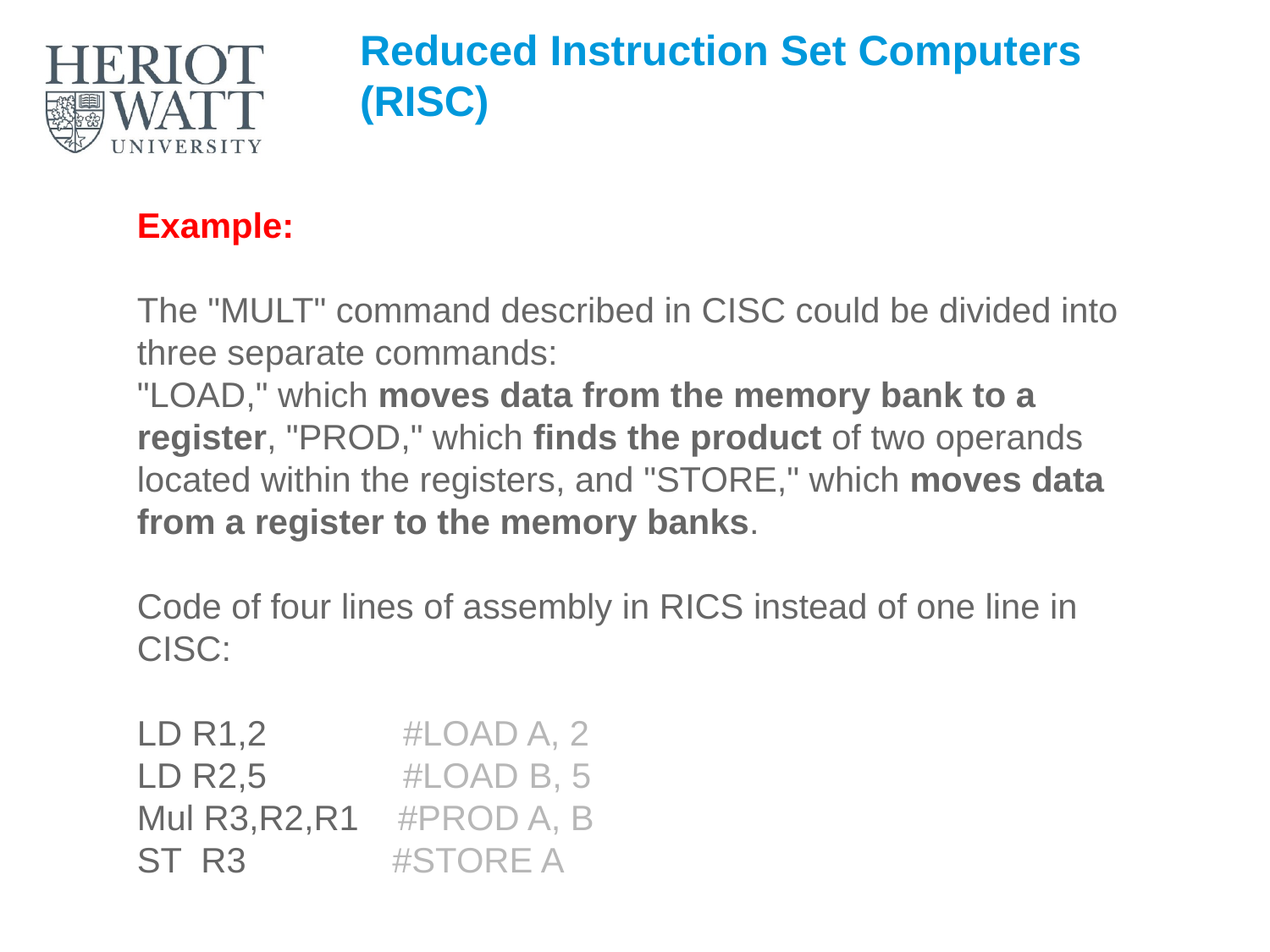

# Reduced Instruction Set Computers (RISC)
Example:

The "MULT" command described in CISC could be divided into three separate commands:
"LOAD," which moves data from the memory bank to a register, "PROD," which finds the product of two operands located within the registers, and "STORE," which moves data from a register to the memory banks.

Code of four lines of assembly in RICS instead of one line in CISC:

LD R1,2              #LOAD A, 2
LD R2,5              #LOAD B, 5
Mul R3,R2,R1    #PROD A, B
ST  R3               #STORE A